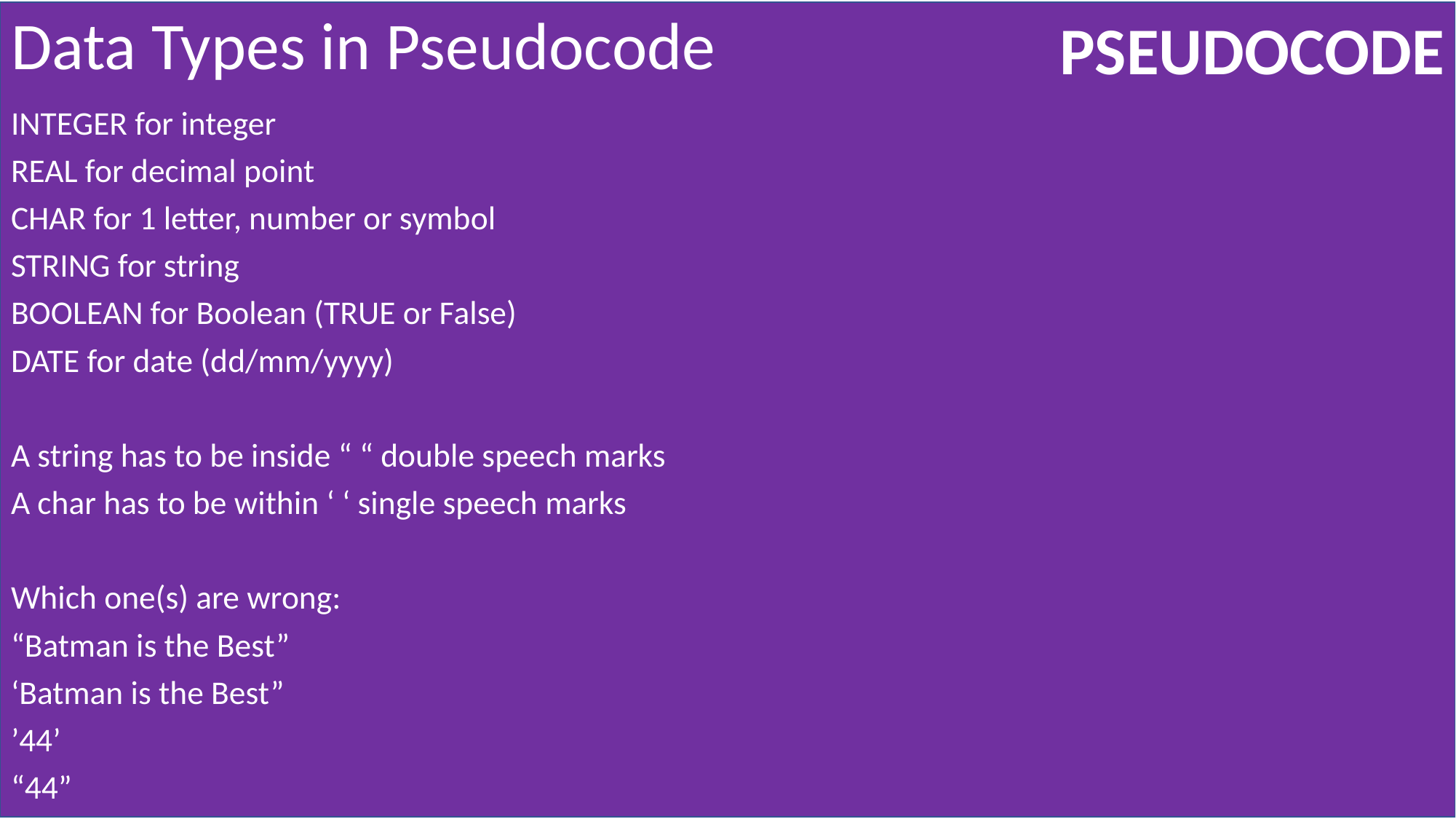

# Data Types in Pseudocode
INTEGER for integer
REAL for decimal point
CHAR for 1 letter, number or symbol
STRING for string
BOOLEAN for Boolean (TRUE or False)
DATE for date (dd/mm/yyyy)

A string has to be inside “ “ double speech marks
A char has to be within ‘ ‘ single speech marks

Which one(s) are wrong:
“Batman is the Best”
‘Batman is the Best”
’44’
“44”